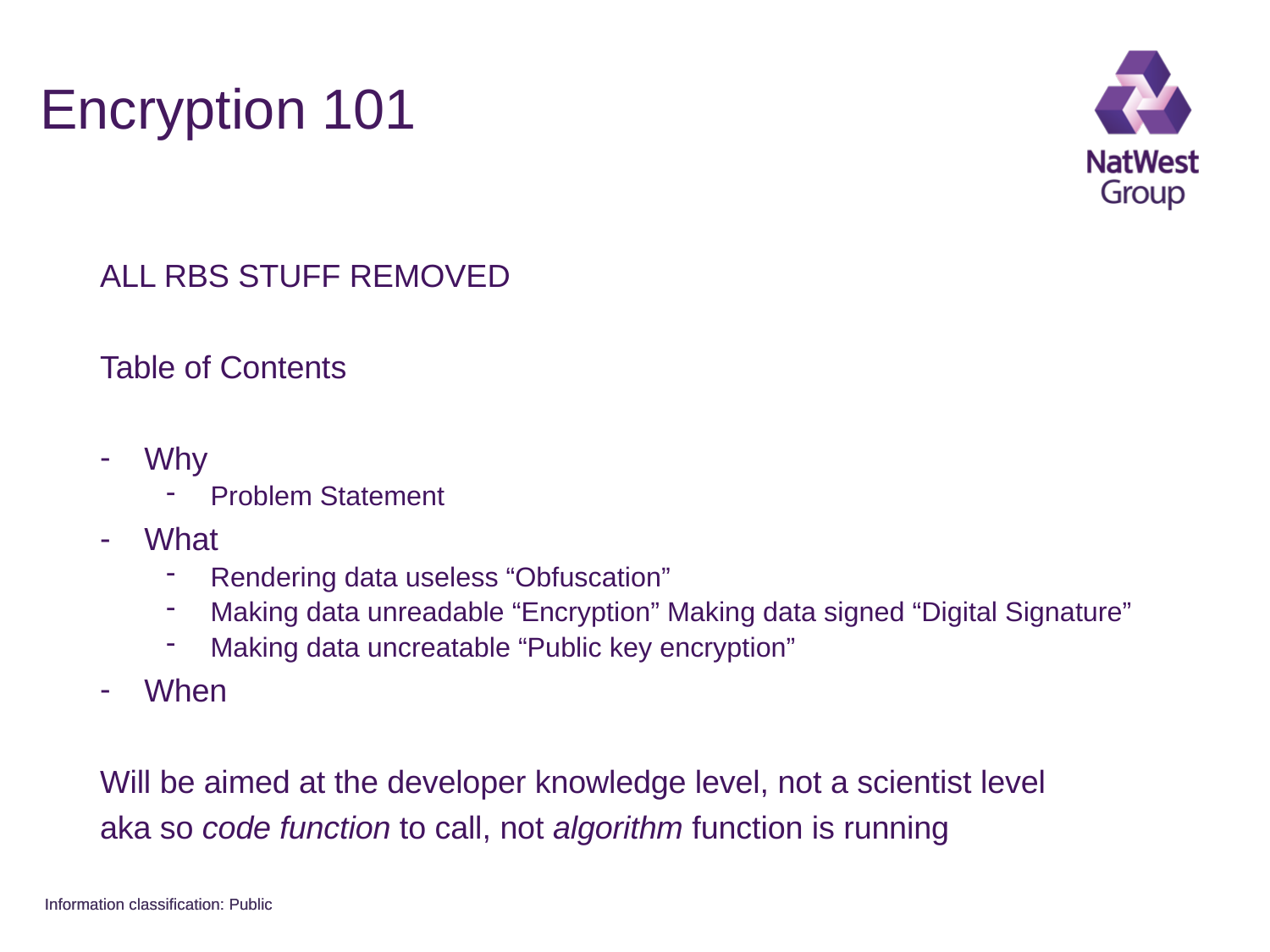

FOR INTERNAL USE ONLY
# Encryption 101
ALL RBS STUFF REMOVED

Table of Contents

Why
Problem Statement
What
Rendering data useless “Obfuscation”
Making data unreadable “Encryption” Making data signed “Digital Signature”
Making data uncreatable “Public key encryption”
When

Will be aimed at the developer knowledge level, not a scientist level
aka so code function to call, not algorithm function is running
Information classiﬁcation: Public